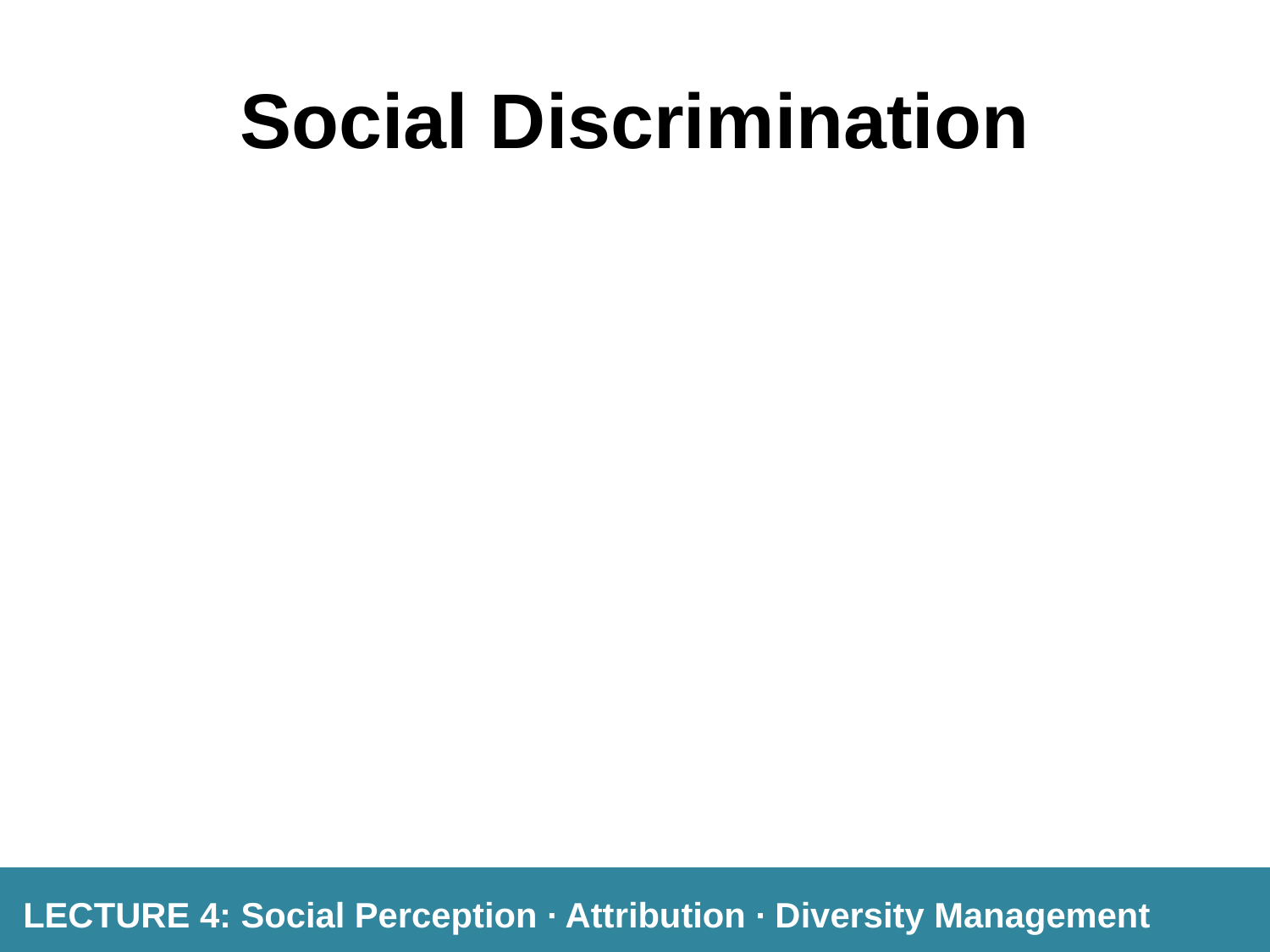

# Social Discrimination
LECTURE 4: Social Perception ∙ Attribution ∙ Diversity Management